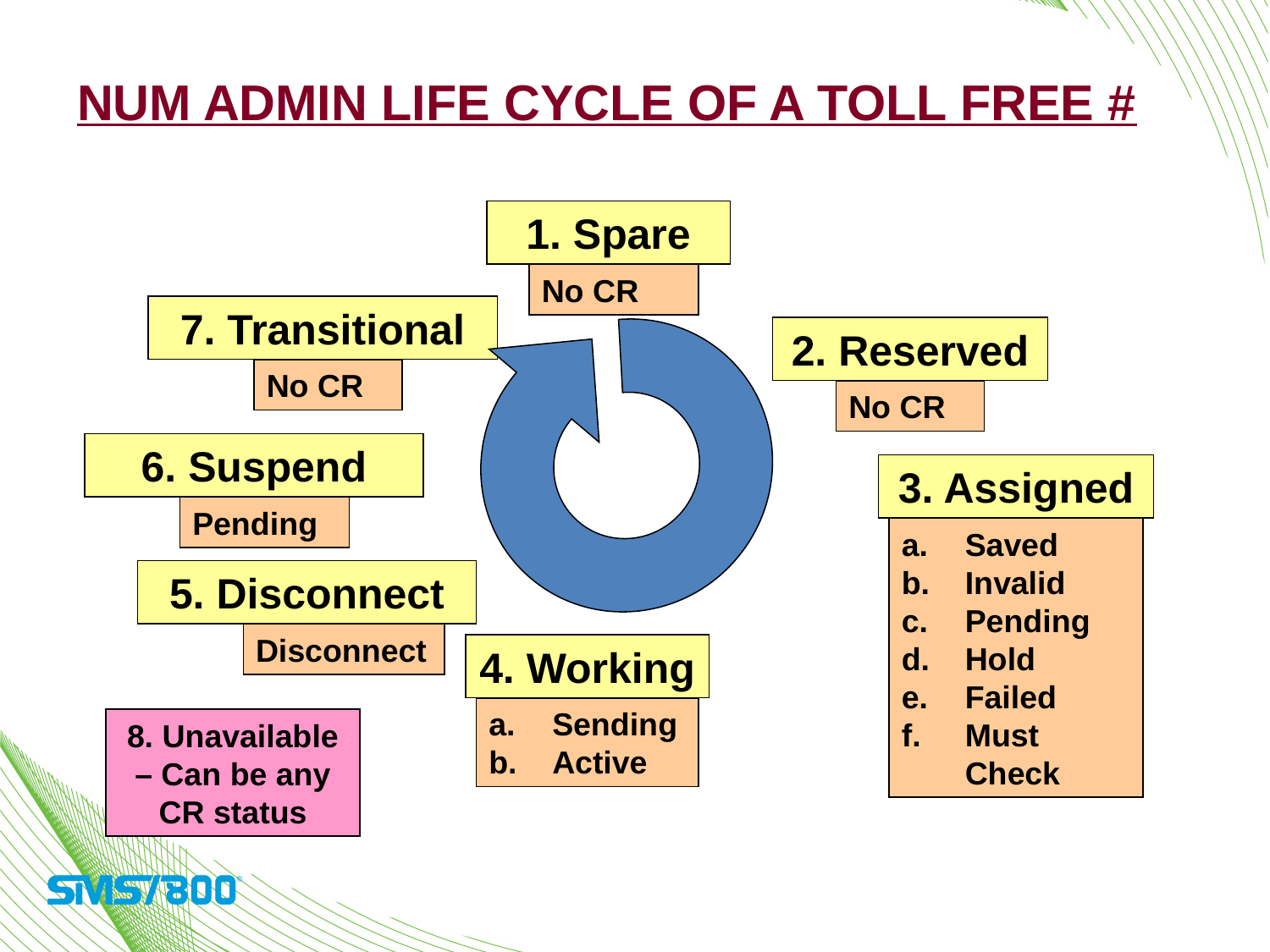

Num Admin Life Cycle of a Toll Free #
1. Spare

No CR
7. Transitional

2. Reserved

No CR
No CR
6. Suspend
3. Assigned
Pending
Saved
Invalid
Pending
Hold
Failed
Must Check
5. Disconnect
Disconnect
4. Working
Sending
Active
8. Unavailable – Can be any CR status